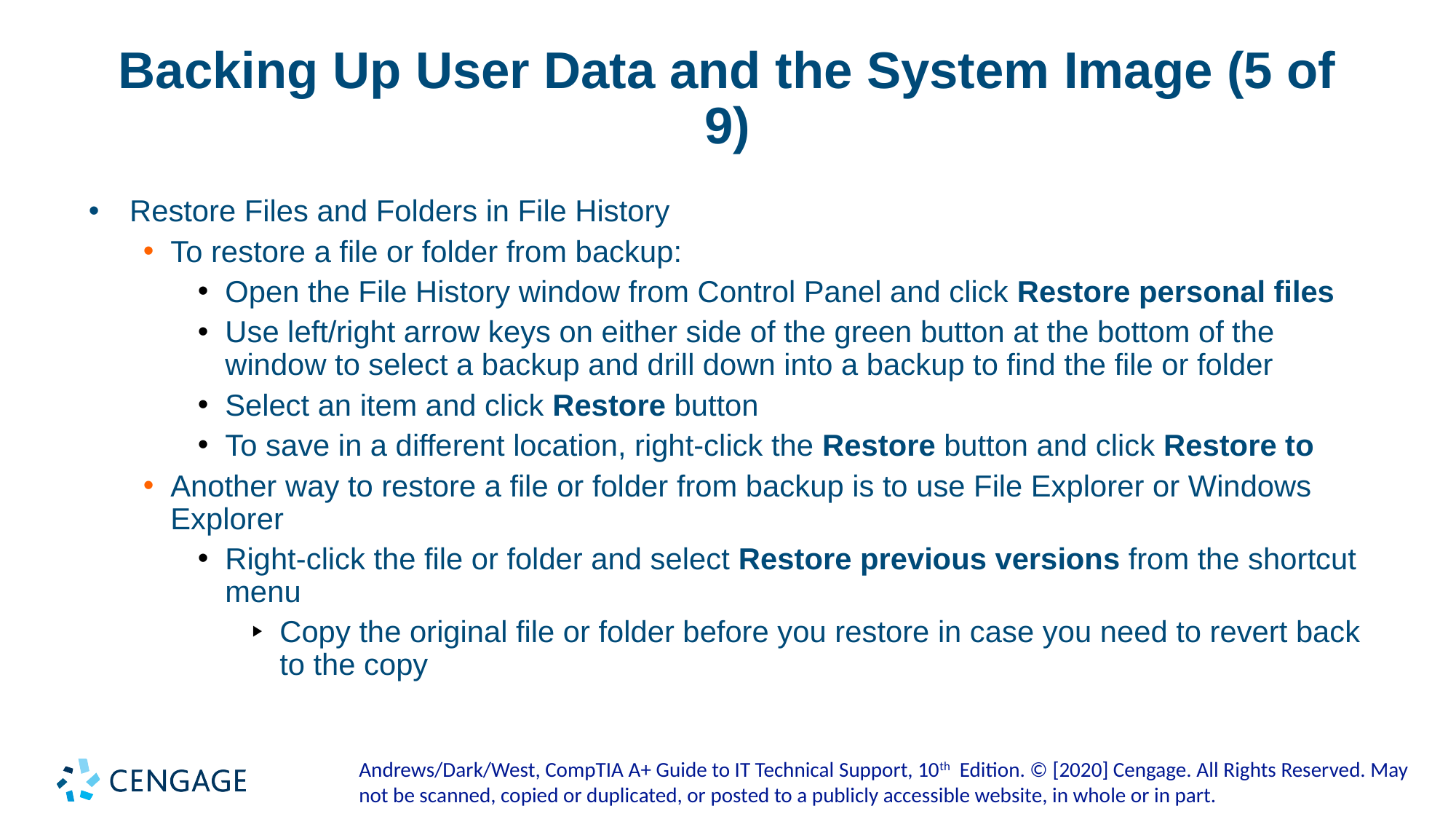

# Backing Up User Data and the System Image (5 of 9)
Restore Files and Folders in File History
To restore a file or folder from backup:
Open the File History window from Control Panel and click Restore personal files
Use left/right arrow keys on either side of the green button at the bottom of the window to select a backup and drill down into a backup to find the file or folder
Select an item and click Restore button
To save in a different location, right-click the Restore button and click Restore to
Another way to restore a file or folder from backup is to use File Explorer or Windows Explorer
Right-click the file or folder and select Restore previous versions from the shortcut menu
Copy the original file or folder before you restore in case you need to revert back to the copy